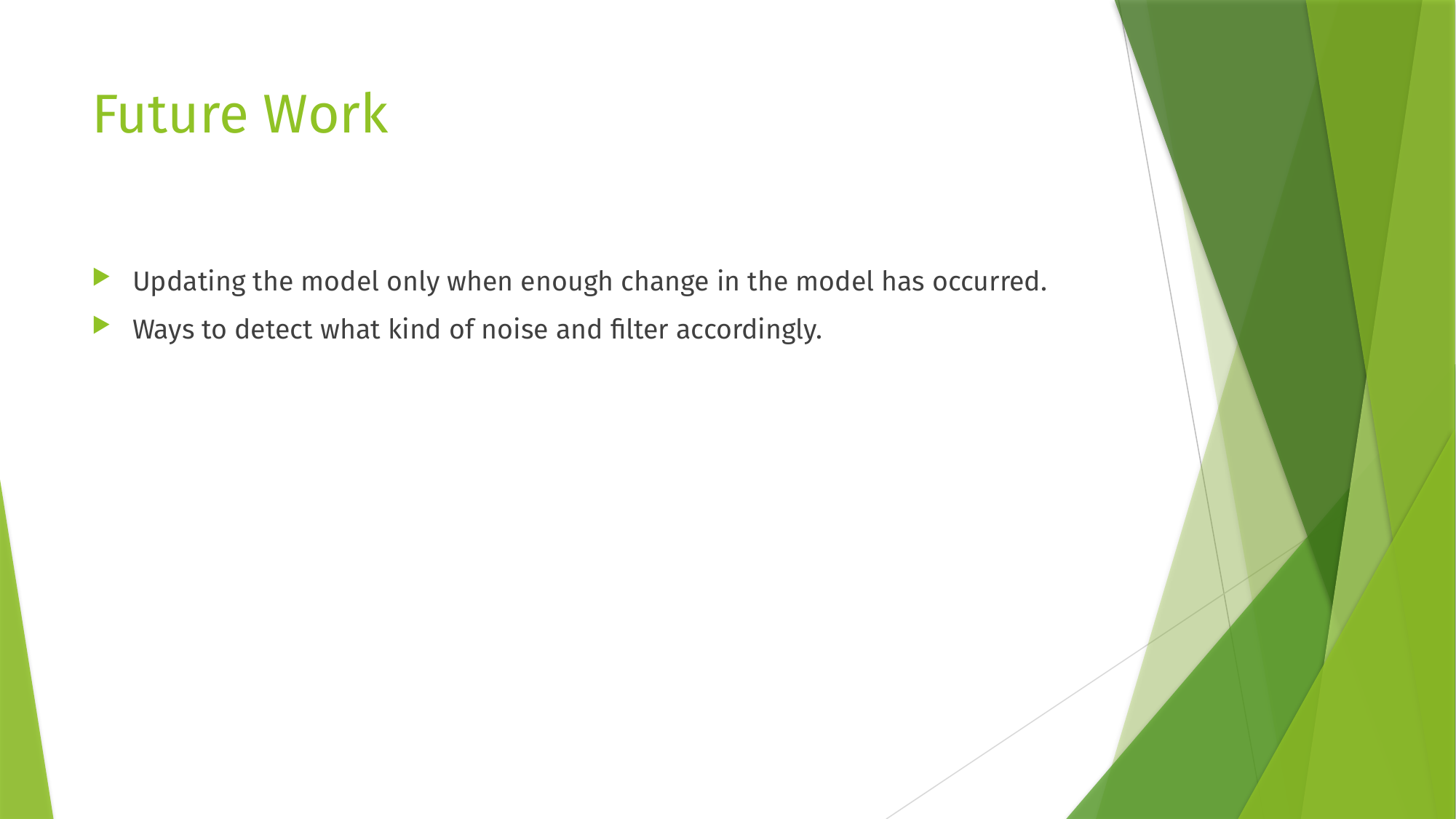

# Future Work
Updating the model only when enough change in the model has occurred.
Ways to detect what kind of noise and filter accordingly.